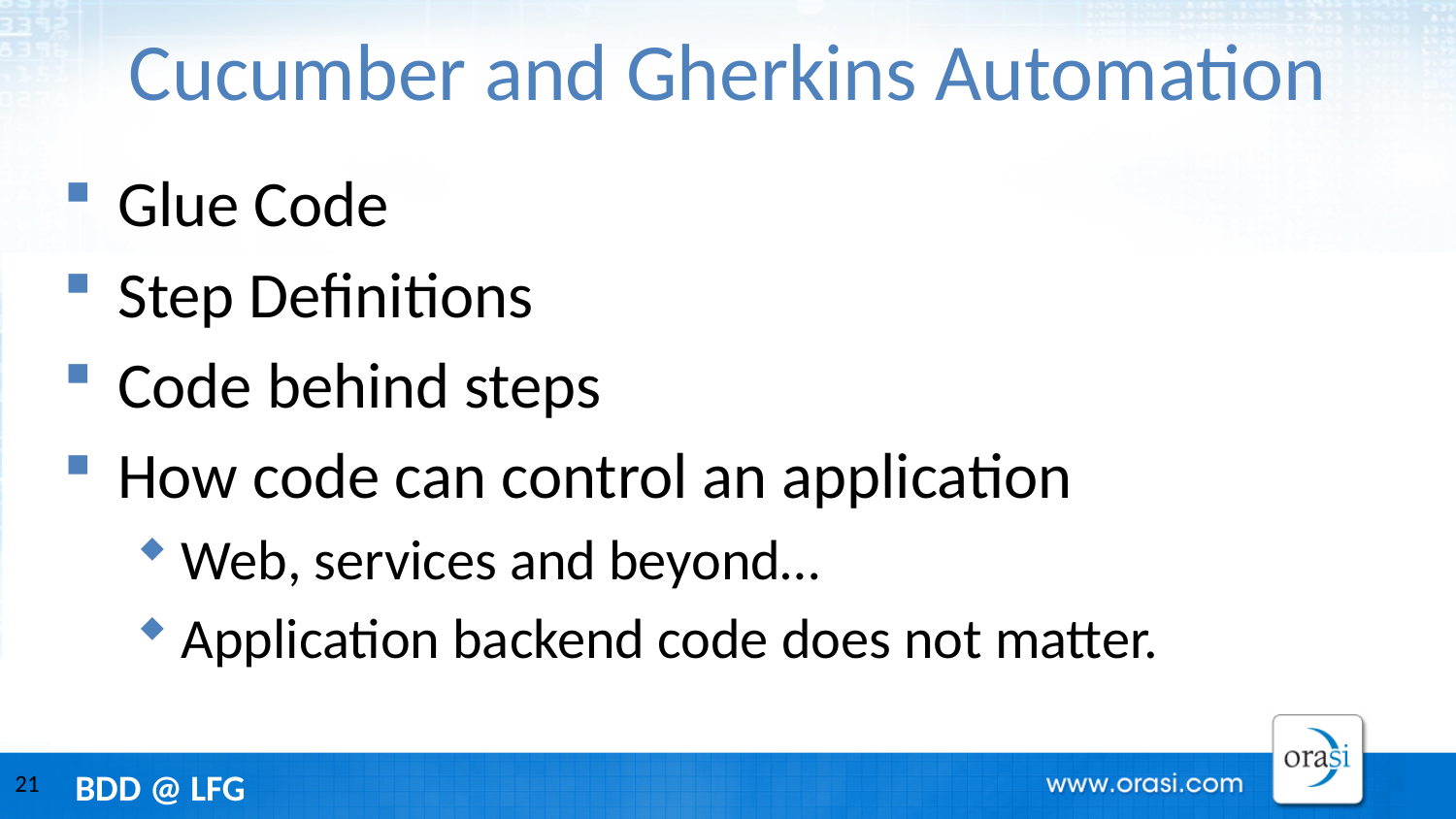

# Cucumber and Gherkins Automation
Glue Code
Step Definitions
Code behind steps
How code can control an application
Web, services and beyond…
Application backend code does not matter.

21